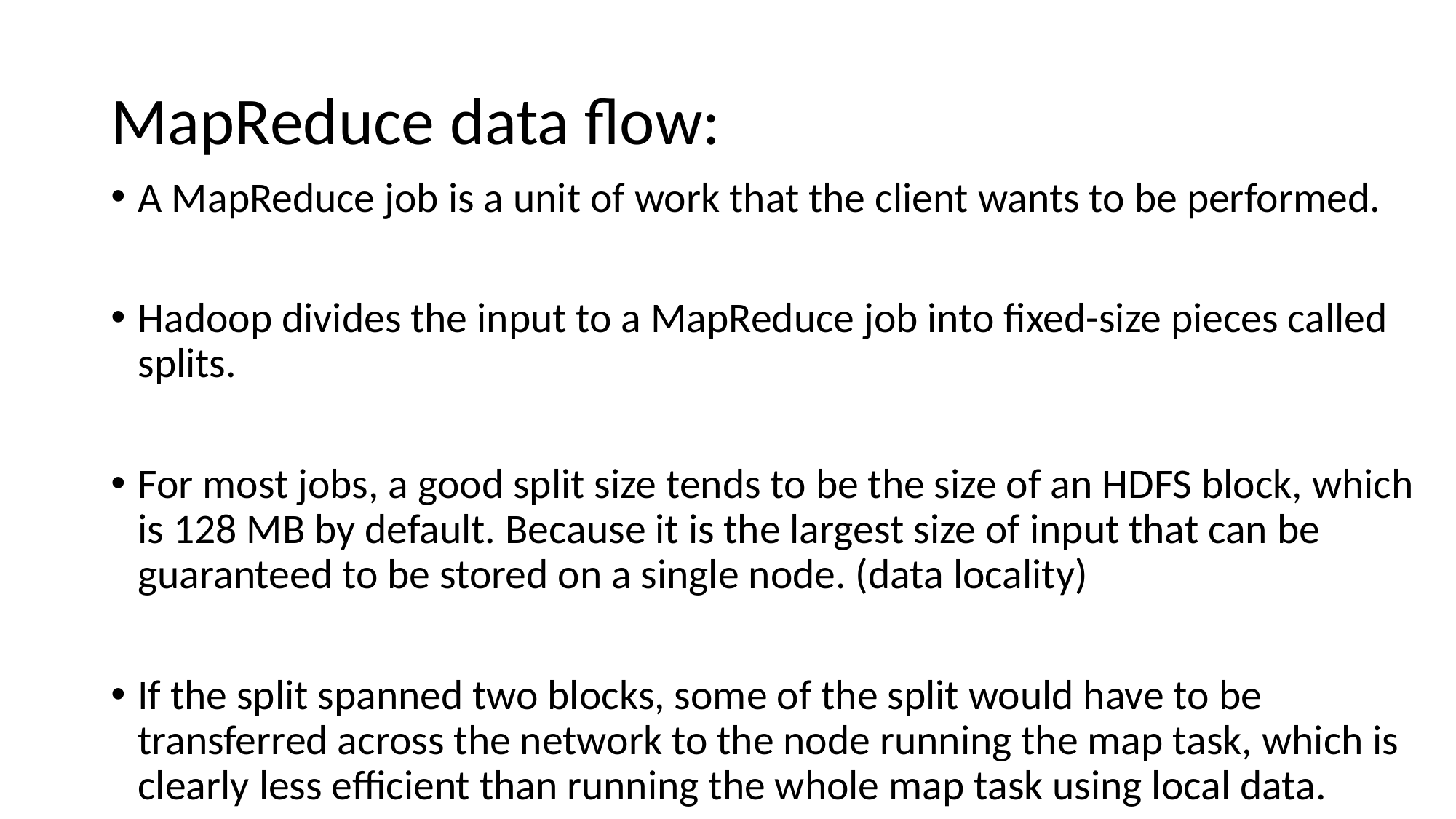

# MapReduce data flow:
A MapReduce job is a unit of work that the client wants to be performed.

Hadoop divides the input to a MapReduce job into fixed-size pieces called splits.

For most jobs, a good split size tends to be the size of an HDFS block, which is 128 MB by default. Because it is the largest size of input that can be guaranteed to be stored on a single node. (data locality)

If the split spanned two blocks, some of the split would have to be transferred across the network to the node running the map task, which is clearly less efficient than running the whole map task using local data.